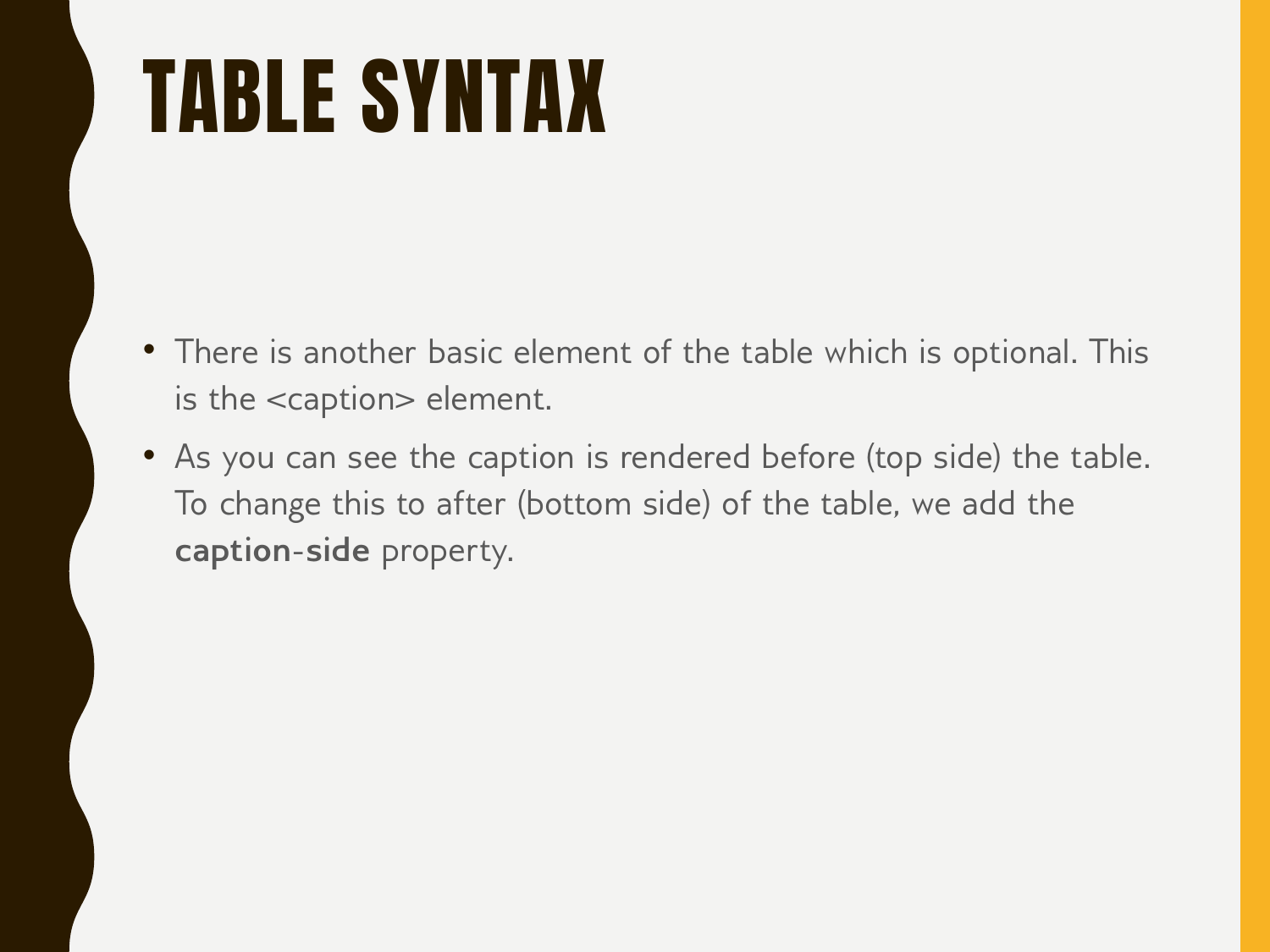

# Table syntax
There is another basic element of the table which is optional. This is the <caption> element.
As you can see the caption is rendered before (top side) the table. To change this to after (bottom side) of the table, we add the caption-side property.